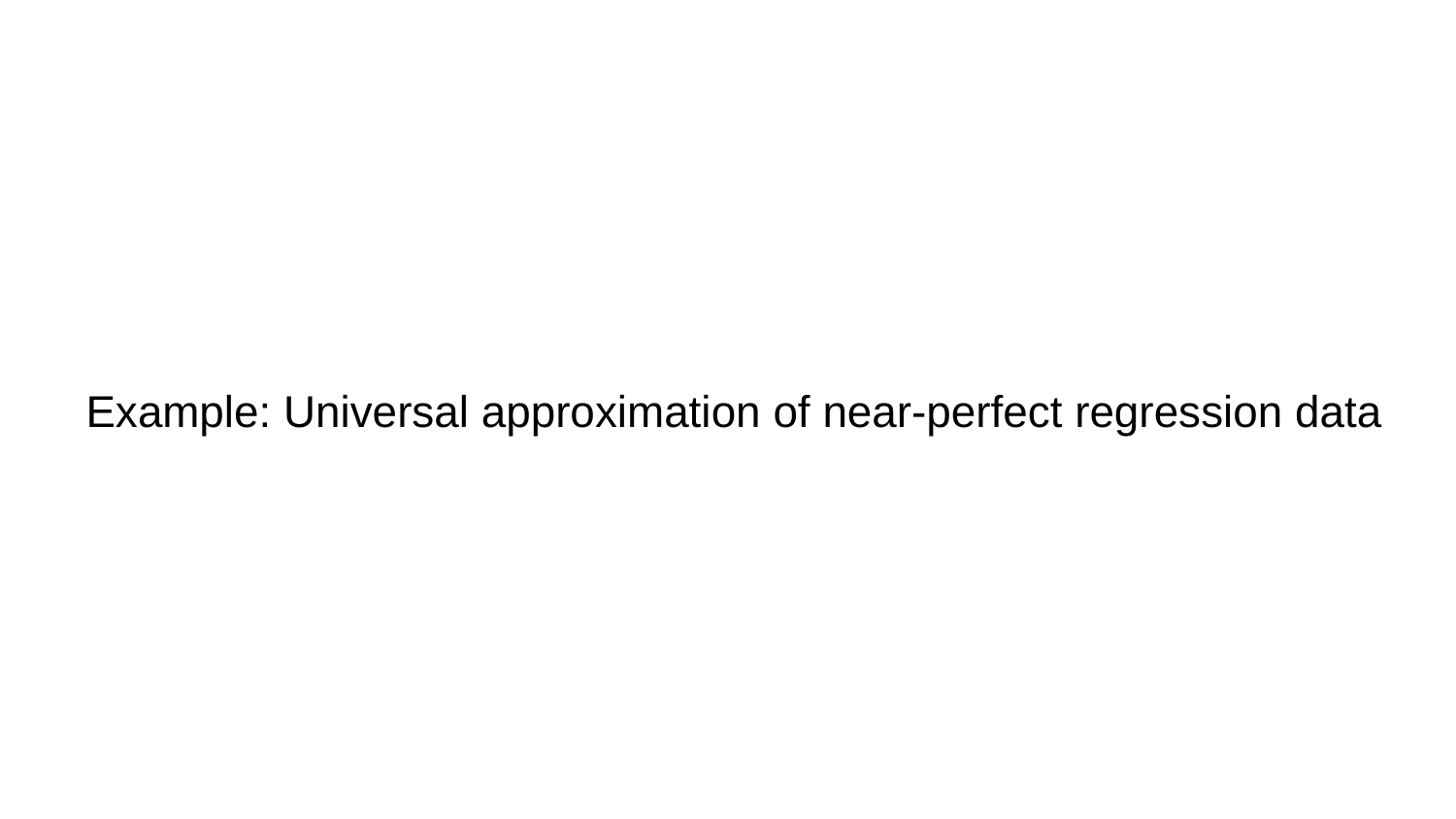

# Example: Universal approximation of near-perfect regression data